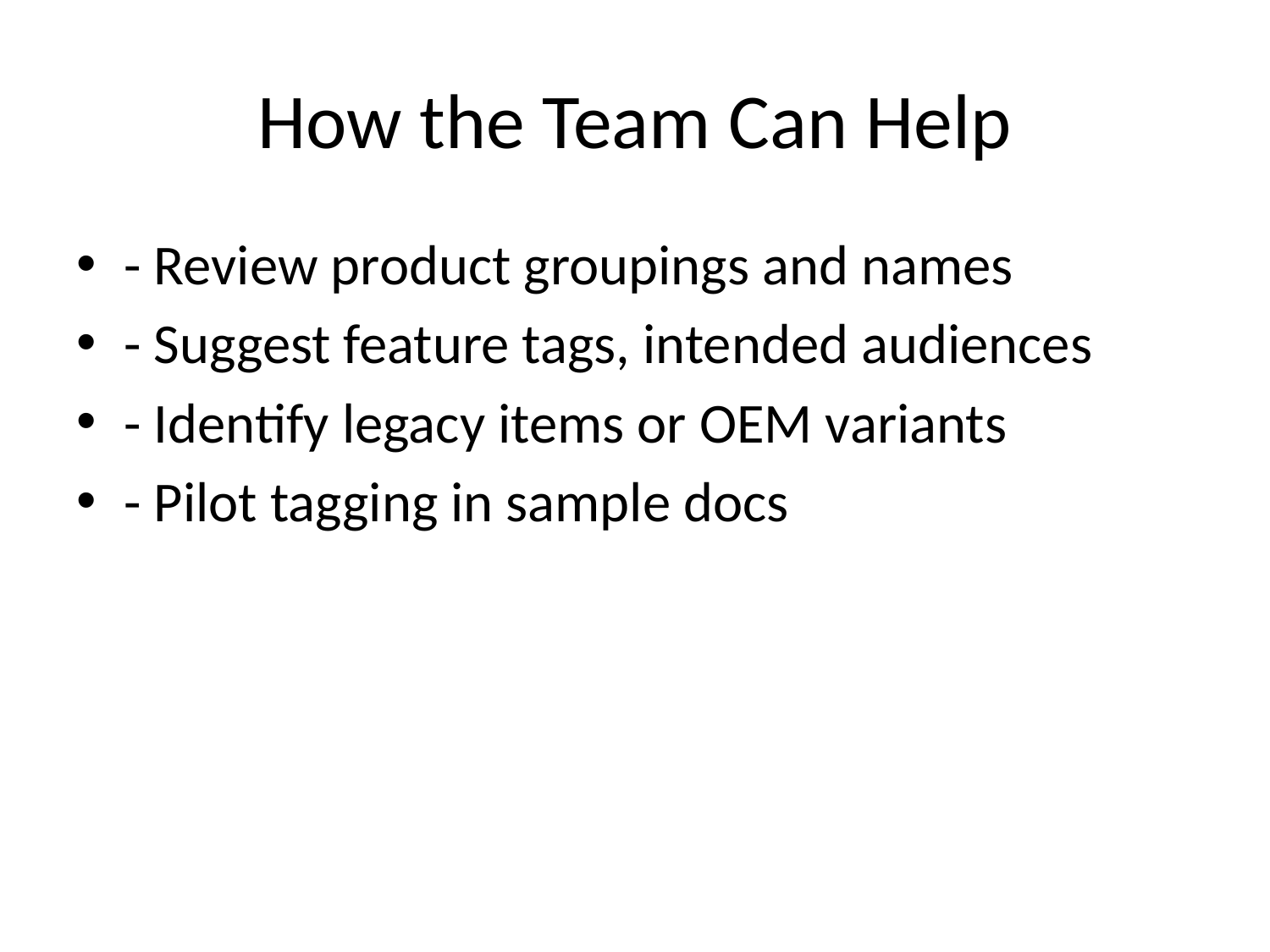

# How the Team Can Help
- Review product groupings and names
- Suggest feature tags, intended audiences
- Identify legacy items or OEM variants
- Pilot tagging in sample docs